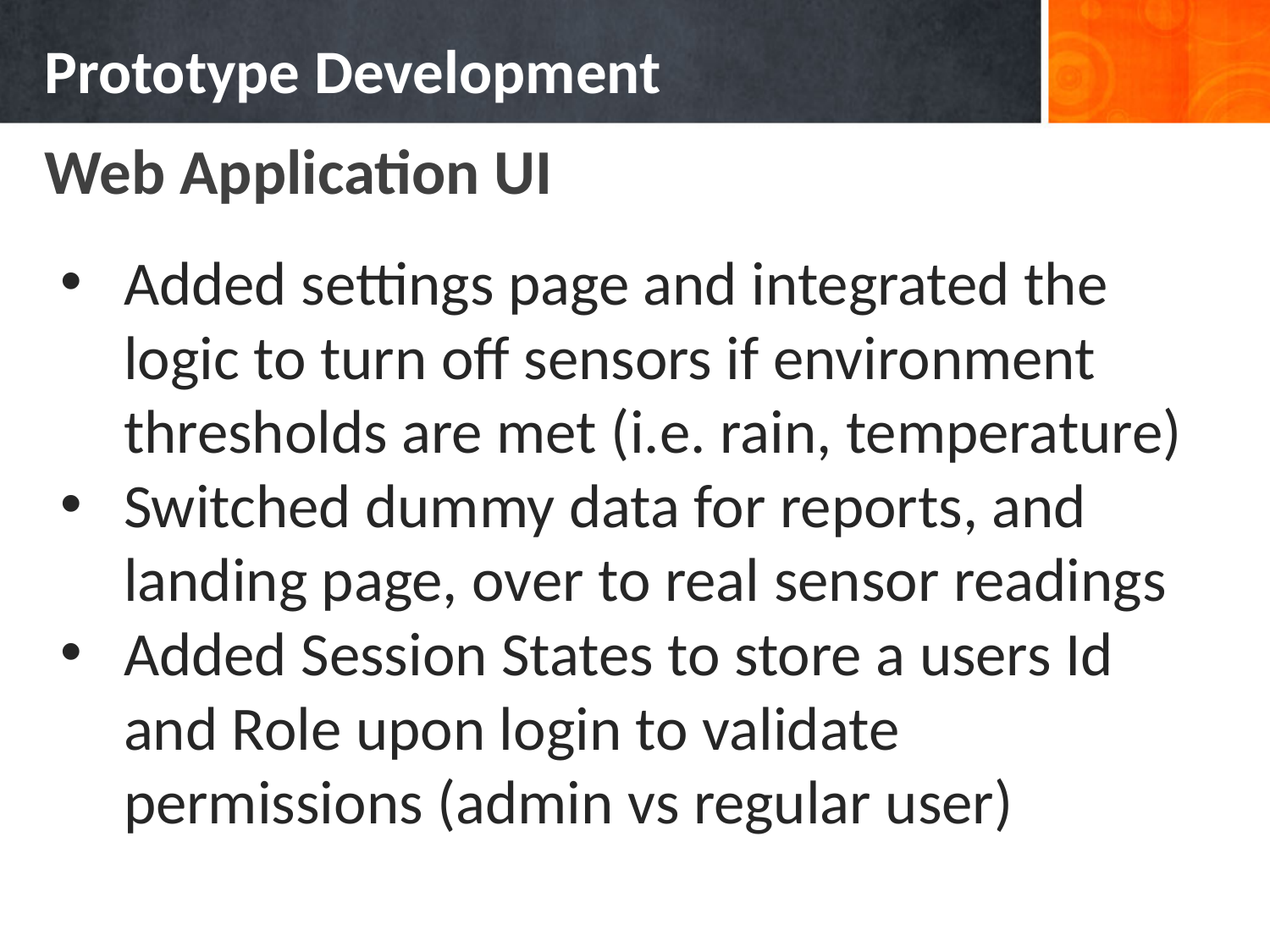

# Prototype Development
Web Application UI
Added settings page and integrated the logic to turn off sensors if environment thresholds are met (i.e. rain, temperature)
Switched dummy data for reports, and landing page, over to real sensor readings
Added Session States to store a users Id and Role upon login to validate permissions (admin vs regular user)